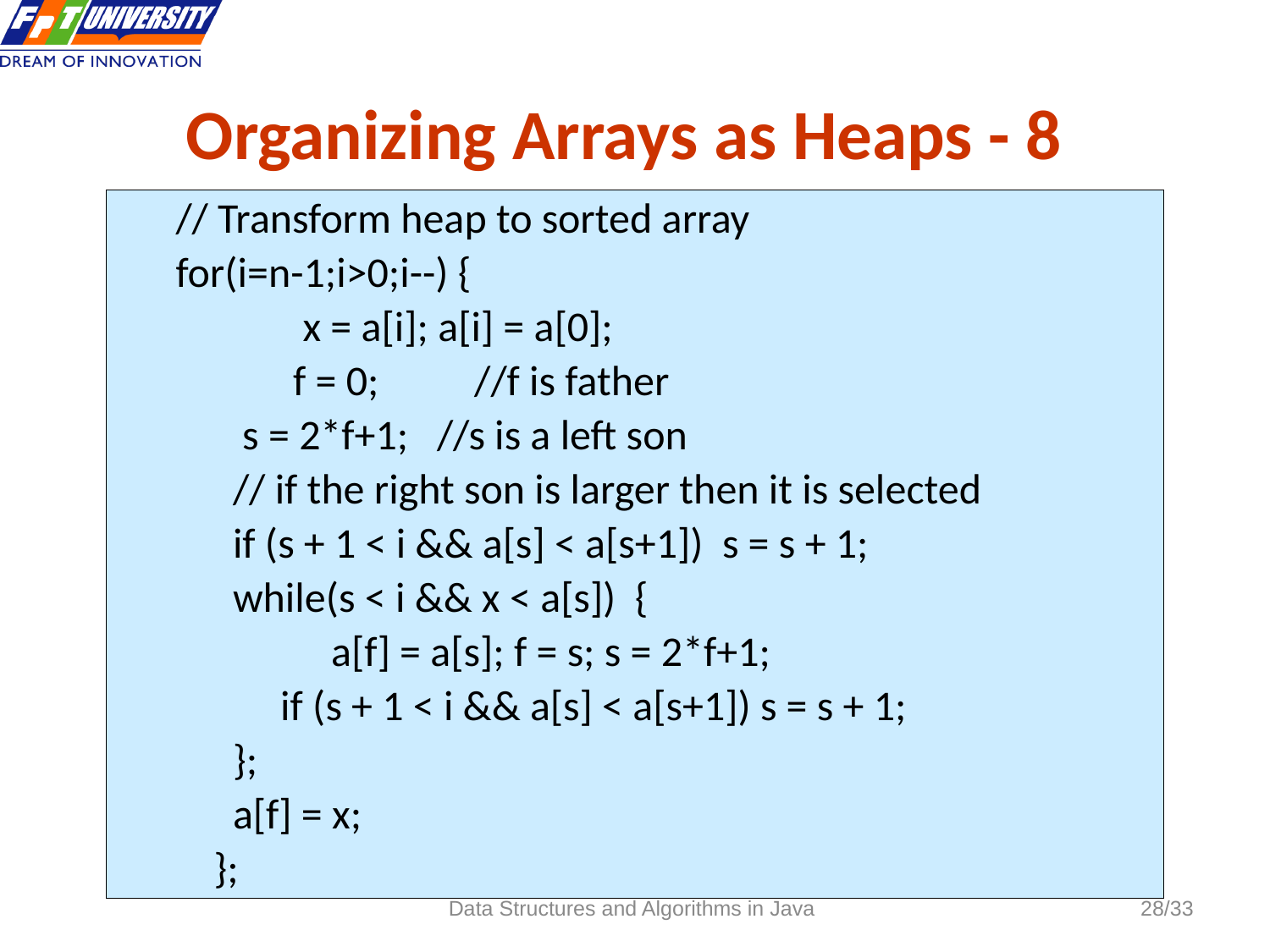

# Organizing Arrays as Heaps - 8
	 // Transform heap to sorted array
      for(i=n-1;i>0;i--) {
		 x = a[i]; a[i] = a[0];
 		f = 0;          //f is father
             s = 2*f+1;   //s is a left son
            // if the right son is larger then it is selected
            if (s + 1 < i && a[s] < a[s+1])  s = s + 1;
            while(s < i && x < a[s])  {
		    a[f] = a[s]; f = s; s = 2*f+1;
	            if (s + 1 < i && a[s] < a[s+1]) s = s + 1;
            };
            a[f] = x;
          };
Data Structures and Algorithms in Java
28/33